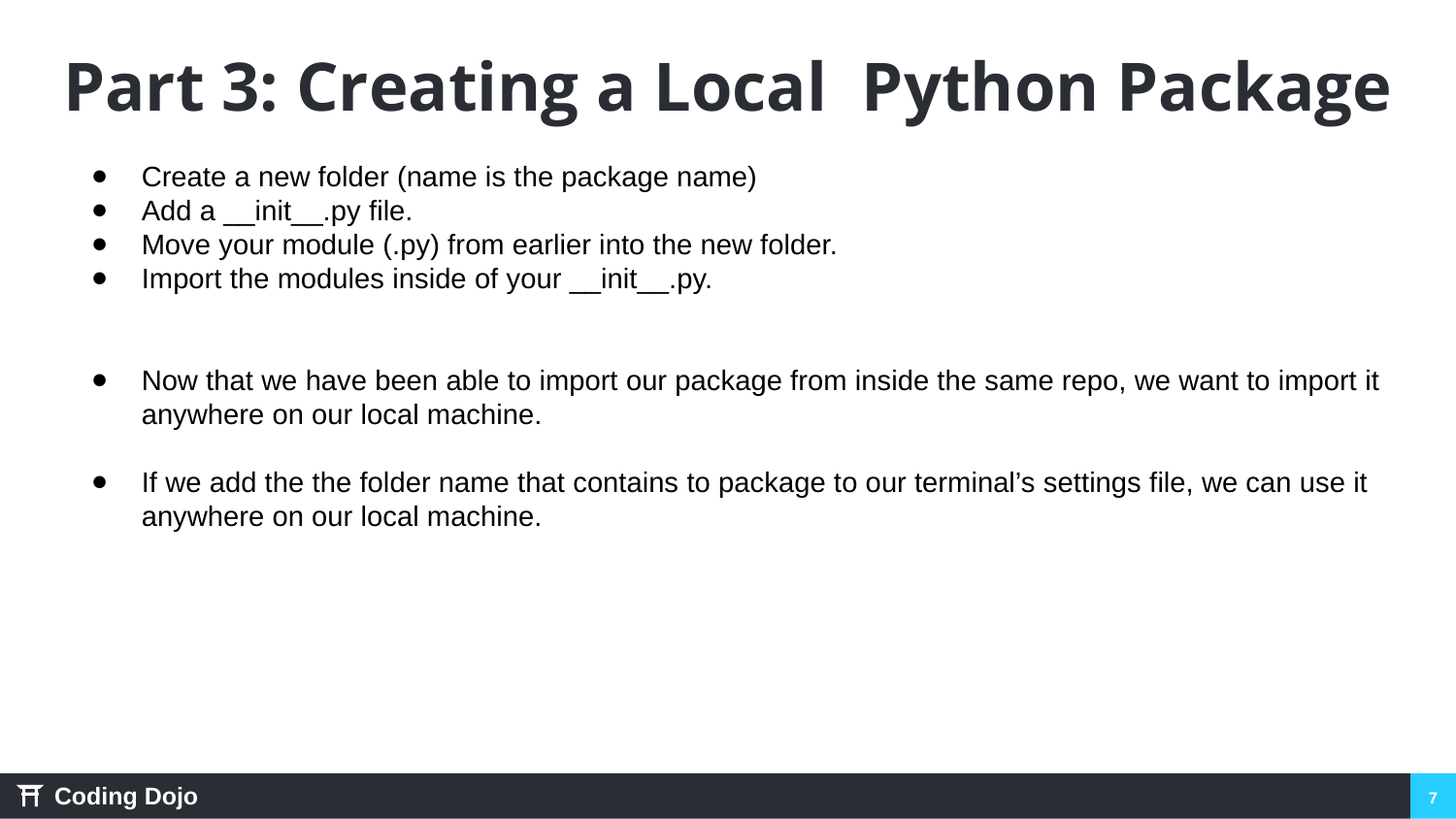

# Part 3: Creating a Local  Python Package
Create a new folder (name is the package name)
Add a __init__.py file.
Move your module (.py) from earlier into the new folder.
Import the modules inside of your __init__.py.

Now that we have been able to import our package from inside the same repo, we want to import it anywhere on our local machine.
If we add the the folder name that contains to package to our terminal’s settings file, we can use it anywhere on our local machine.